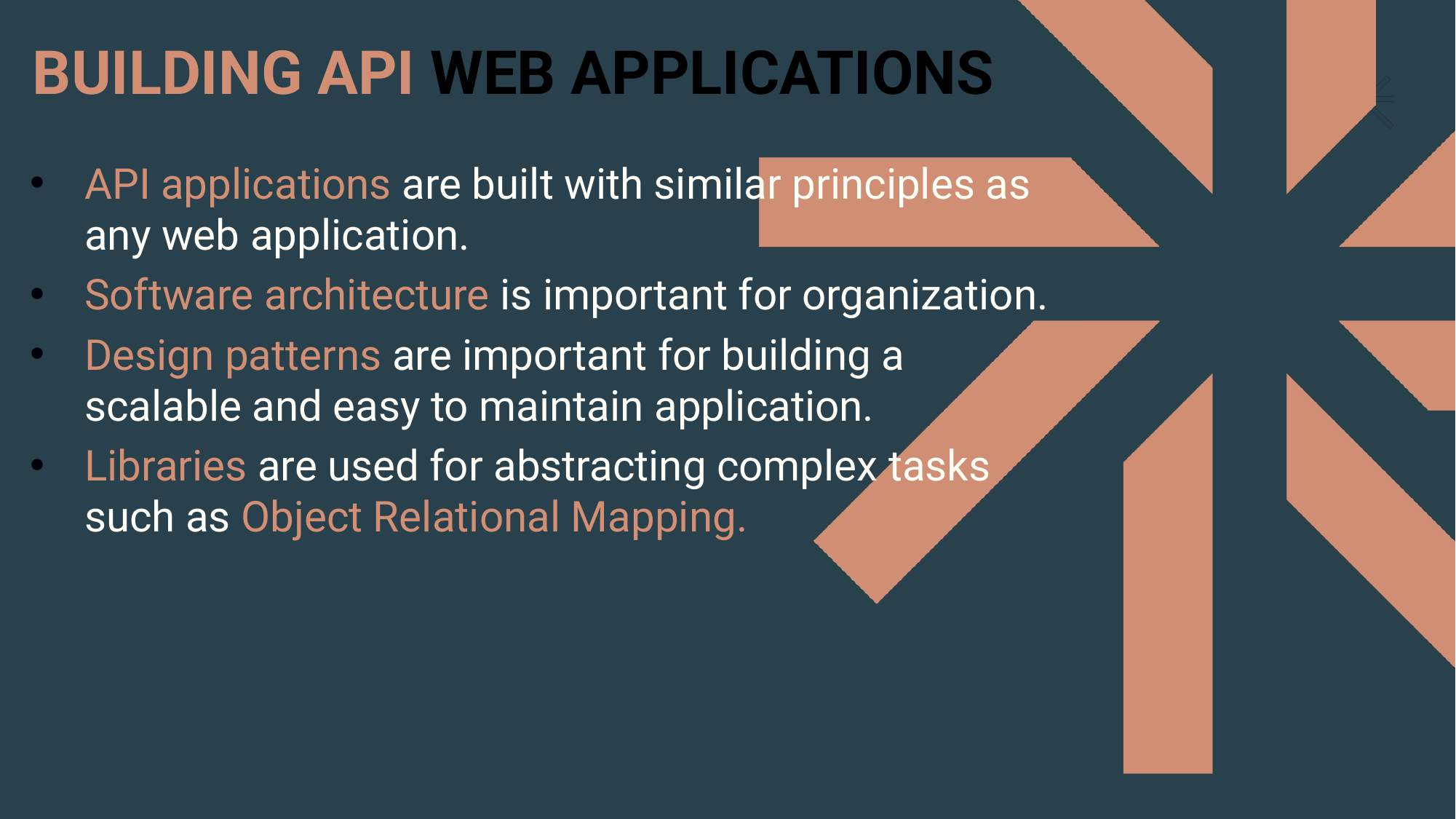

BUILDING API WEB APPLICATIONS
API applications are built with similar principles as any web application.
Software architecture is important for organization.
Design patterns are important for building a scalable and easy to maintain application.
Libraries are used for abstracting complex tasks such as Object Relational Mapping.